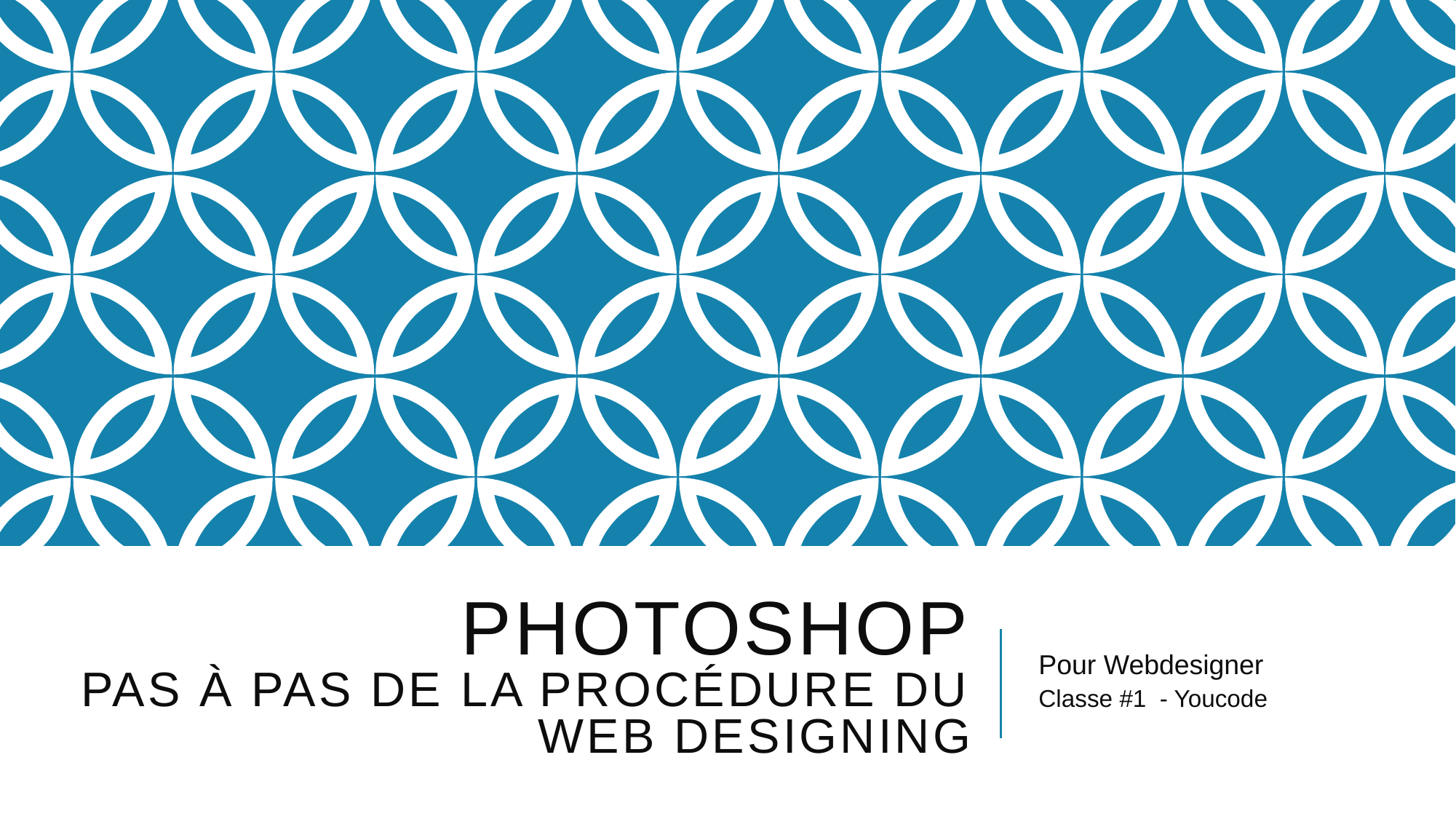

# Photoshop Pas à pas de la procédure du Web Designing
Pour Webdesigner
Classe #1  - Youcode